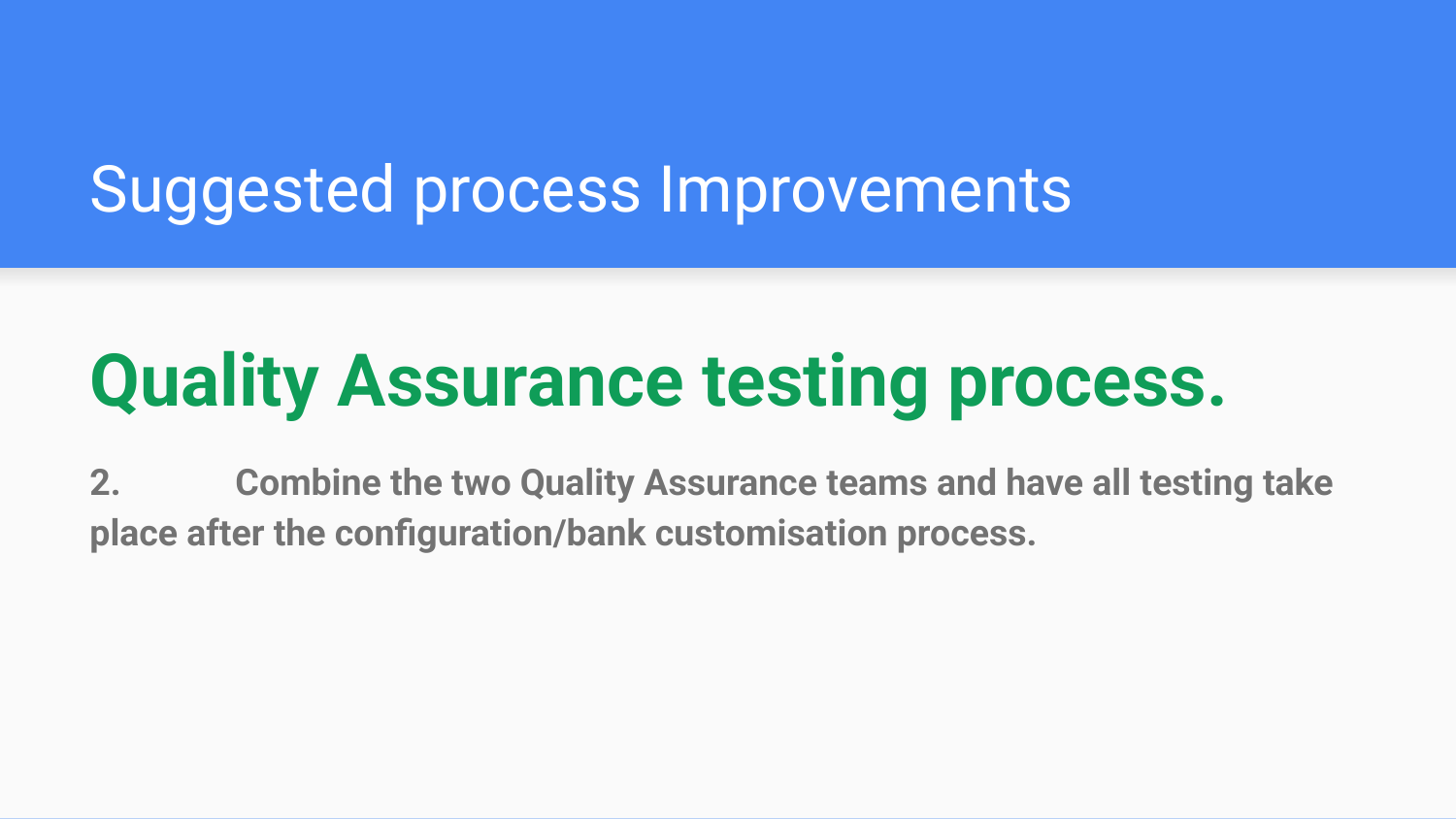

# Suggested process Improvements
Quality Assurance testing process.
2.	Combine the two Quality Assurance teams and have all testing take place after the configuration/bank customisation process.